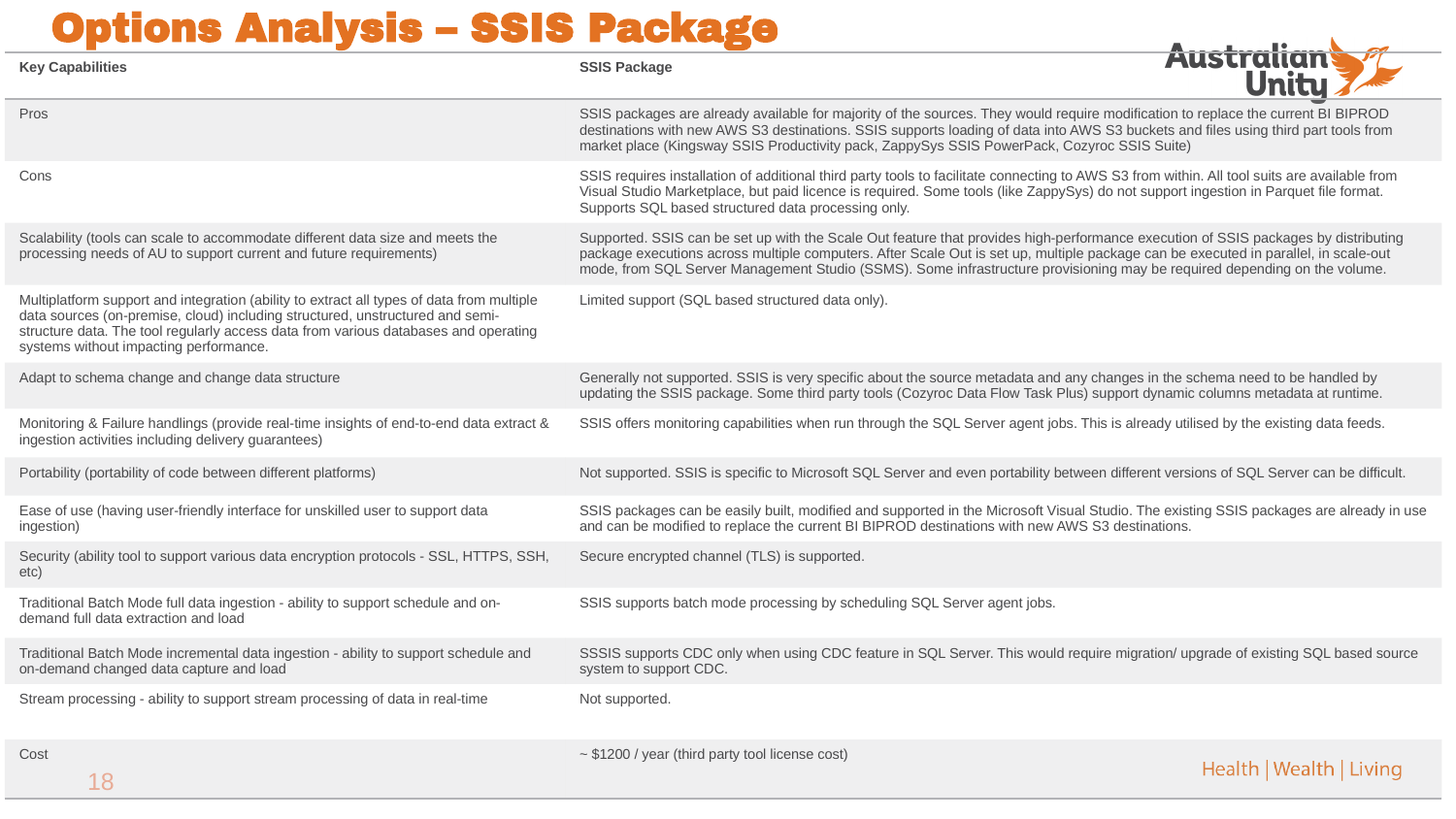

# Options Analysis – SSIS Package
| Key Capabilities | SSIS Package |
| --- | --- |
| Pros | SSIS packages are already available for majority of the sources. They would require modification to replace the current BI BIPROD destinations with new AWS S3 destinations. SSIS supports loading of data into AWS S3 buckets and files using third part tools from market place (Kingsway SSIS Productivity pack, ZappySys SSIS PowerPack, Cozyroc SSIS Suite) |
| Cons | SSIS requires installation of additional third party tools to facilitate connecting to AWS S3 from within. All tool suits are available from Visual Studio Marketplace, but paid licence is required. Some tools (like ZappySys) do not support ingestion in Parquet file format. Supports SQL based structured data processing only. |
| Scalability (tools can scale to accommodate different data size and meets the processing needs of AU to support current and future requirements) | Supported. SSIS can be set up with the Scale Out feature that provides high-performance execution of SSIS packages by distributing package executions across multiple computers. After Scale Out is set up, multiple package can be executed in parallel, in scale-out mode, from SQL Server Management Studio (SSMS). Some infrastructure provisioning may be required depending on the volume. |
| Multiplatform support and integration (ability to extract all types of data from multiple data sources (on-premise, cloud) including structured, unstructured and semi-structure data. The tool regularly access data from various databases and operating systems without impacting performance. | Limited support (SQL based structured data only). |
| Adapt to schema change and change data structure | Generally not supported. SSIS is very specific about the source metadata and any changes in the schema need to be handled by updating the SSIS package. Some third party tools (Cozyroc Data Flow Task Plus) support dynamic columns metadata at runtime. |
| Monitoring & Failure handlings (provide real-time insights of end-to-end data extract & ingestion activities including delivery guarantees) | SSIS offers monitoring capabilities when run through the SQL Server agent jobs. This is already utilised by the existing data feeds. |
| Portability (portability of code between different platforms) | Not supported. SSIS is specific to Microsoft SQL Server and even portability between different versions of SQL Server can be difficult. |
| Ease of use (having user-friendly interface for unskilled user to support data ingestion) | SSIS packages can be easily built, modified and supported in the Microsoft Visual Studio. The existing SSIS packages are already in use and can be modified to replace the current BI BIPROD destinations with new AWS S3 destinations. |
| Security (ability tool to support various data encryption protocols - SSL, HTTPS, SSH, etc) | Secure encrypted channel (TLS) is supported. |
| Traditional Batch Mode full data ingestion - ability to support schedule and on-demand full data extraction and load | SSIS supports batch mode processing by scheduling SQL Server agent jobs. |
| Traditional Batch Mode incremental data ingestion - ability to support schedule and on-demand changed data capture and load | SSSIS supports CDC only when using CDC feature in SQL Server. This would require migration/ upgrade of existing SQL based source system to support CDC. |
| Stream processing - ability to support stream processing of data in real-time | Not supported. |
| Cost | ~ $1200 / year (third party tool license cost) |
18